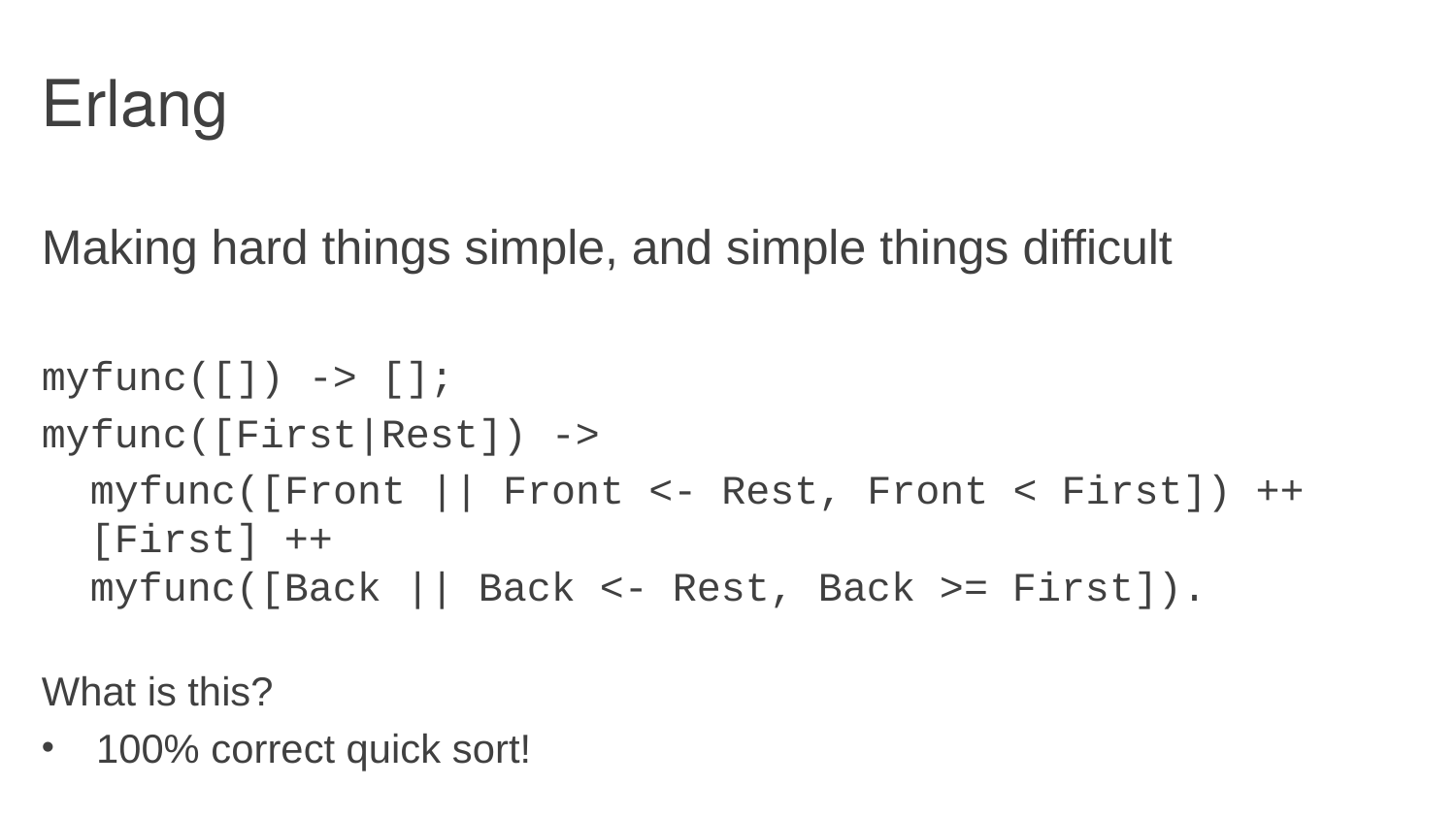

# Erlang
Making hard things simple, and simple things difficult

myfunc([]) -> [];
myfunc([First|Rest]) ->
  myfunc([Front || Front <- Rest, Front < First]) ++
  [First] ++
  myfunc([Back || Back <- Rest, Back >= First]).
What is this?
100% correct quick sort!